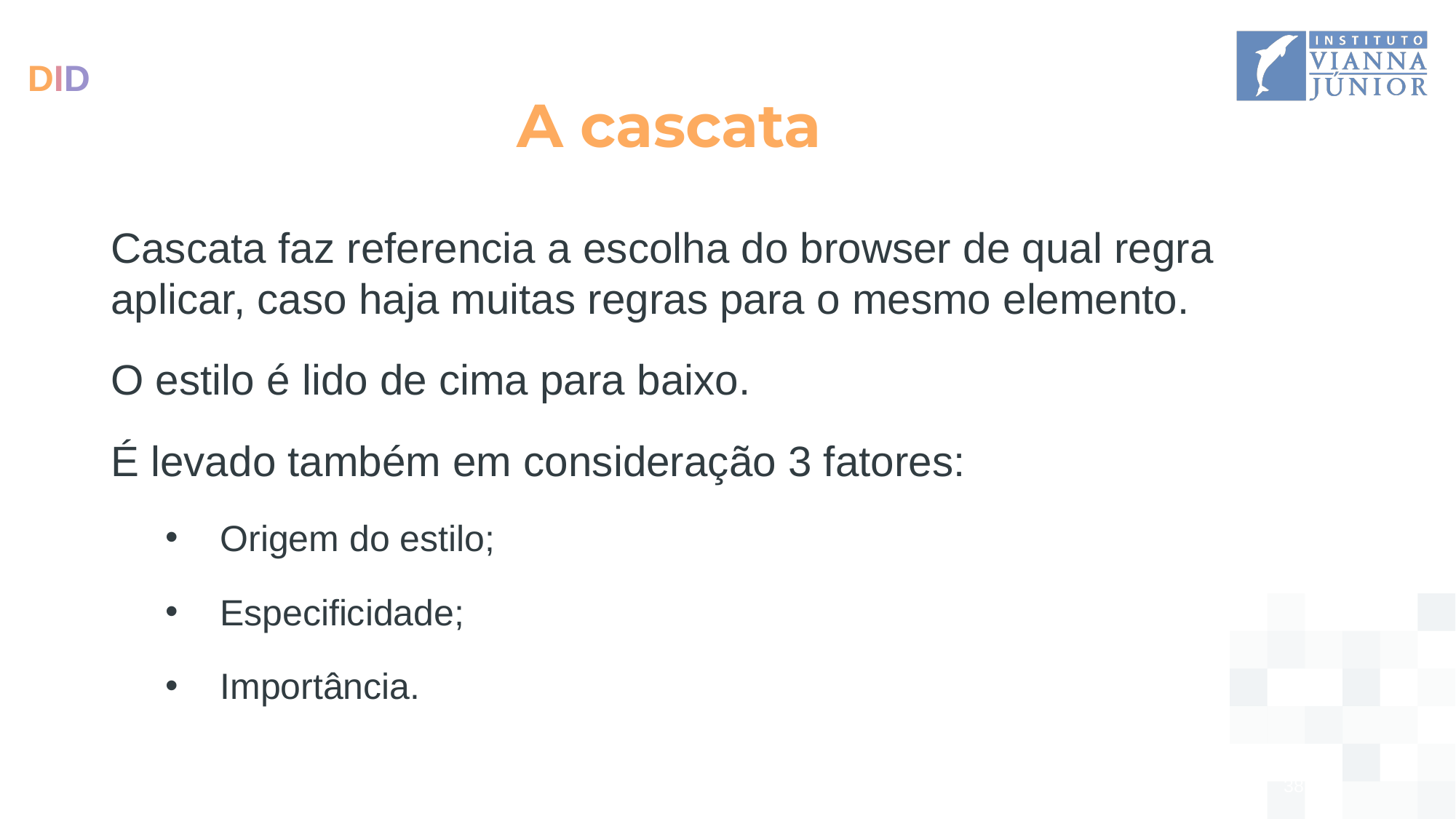

# A cascata
Cascata faz referencia a escolha do browser de qual regra aplicar, caso haja muitas regras para o mesmo elemento.
O estilo é lido de cima para baixo.
É levado também em consideração 3 fatores:
Origem do estilo;
Especificidade;
Importância.

38